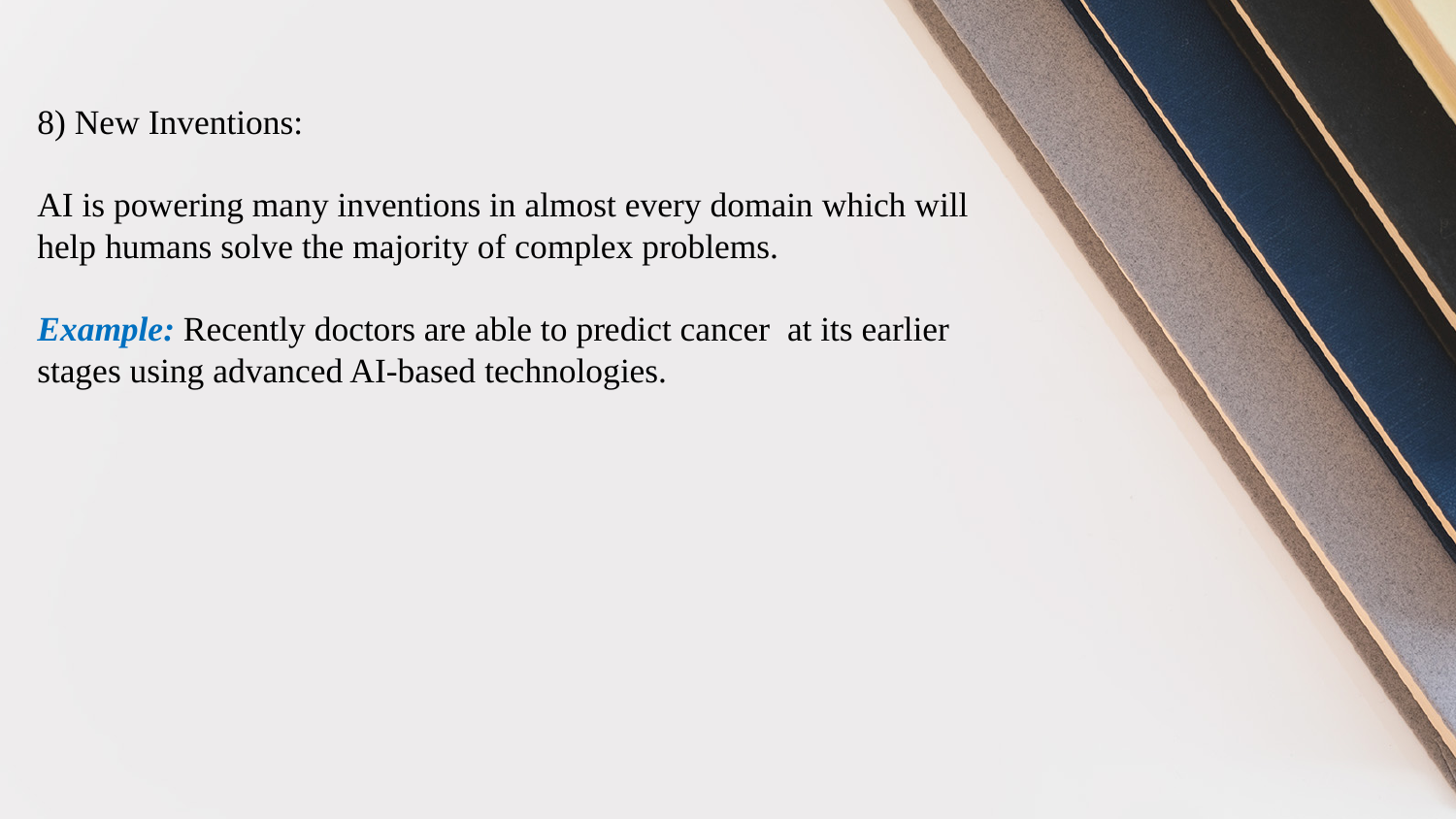

8) New Inventions:

AI is powering many inventions in almost every domain which will help humans solve the majority of complex problems.

Example: Recently doctors are able to predict cancer  at its earlier stages using advanced AI-based technologies.